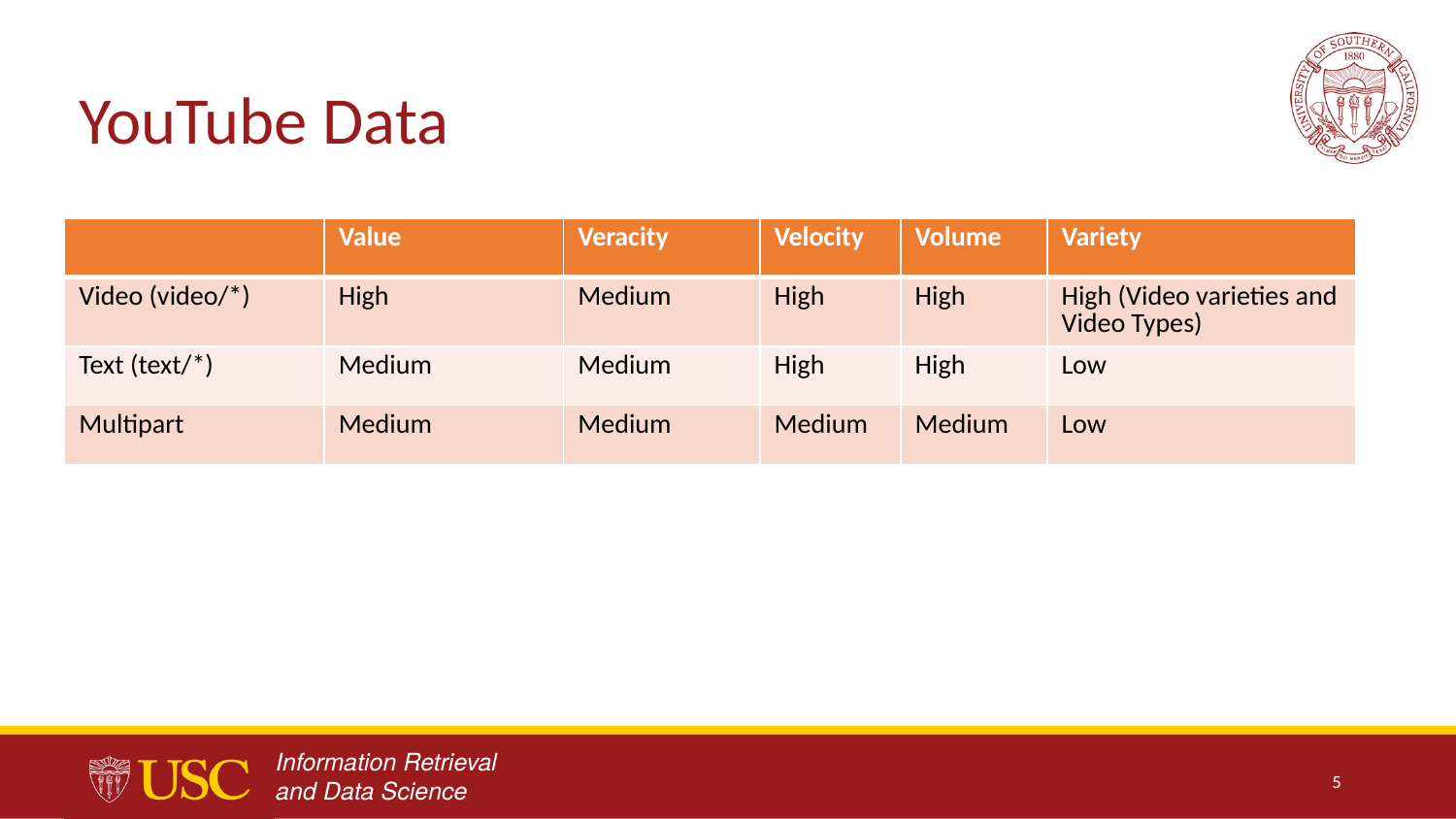

# YouTube Data
|  | Value | Veracity | Velocity | Volume | Variety |
| --- | --- | --- | --- | --- | --- |
| Video (video/\*) | High | Medium | High | High | High (Video varieties and Video Types) |
| Text (text/\*) | Medium | Medium | High | High | Low |
| Multipart | Medium | Medium | Medium | Medium | Low |
5